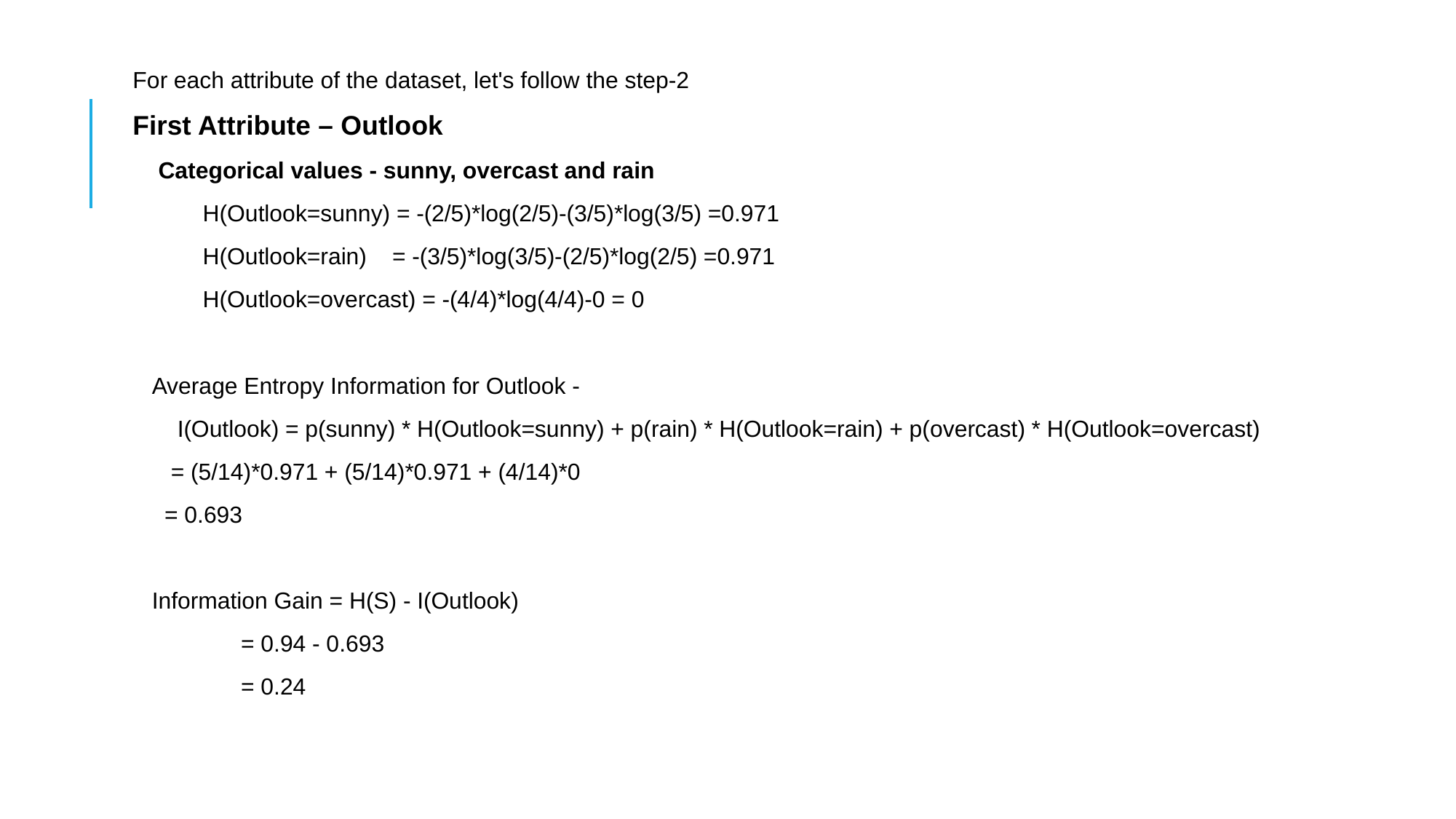

For each attribute of the dataset, let's follow the step-2
First Attribute – Outlook
    Categorical values - sunny, overcast and rain
           H(Outlook=sunny) = -(2/5)*log(2/5)-(3/5)*log(3/5) =0.971
           H(Outlook=rain)    = -(3/5)*log(3/5)-(2/5)*log(2/5) =0.971
           H(Outlook=overcast) = -(4/4)*log(4/4)-0 = 0

   Average Entropy Information for Outlook -
       I(Outlook) = p(sunny) * H(Outlook=sunny) + p(rain) * H(Outlook=rain) + p(overcast) * H(Outlook=overcast)
      = (5/14)*0.971 + (5/14)*0.971 + (4/14)*0
     = 0.693

   Information Gain = H(S) - I(Outlook)
                 = 0.94 - 0.693
                 = 0.24